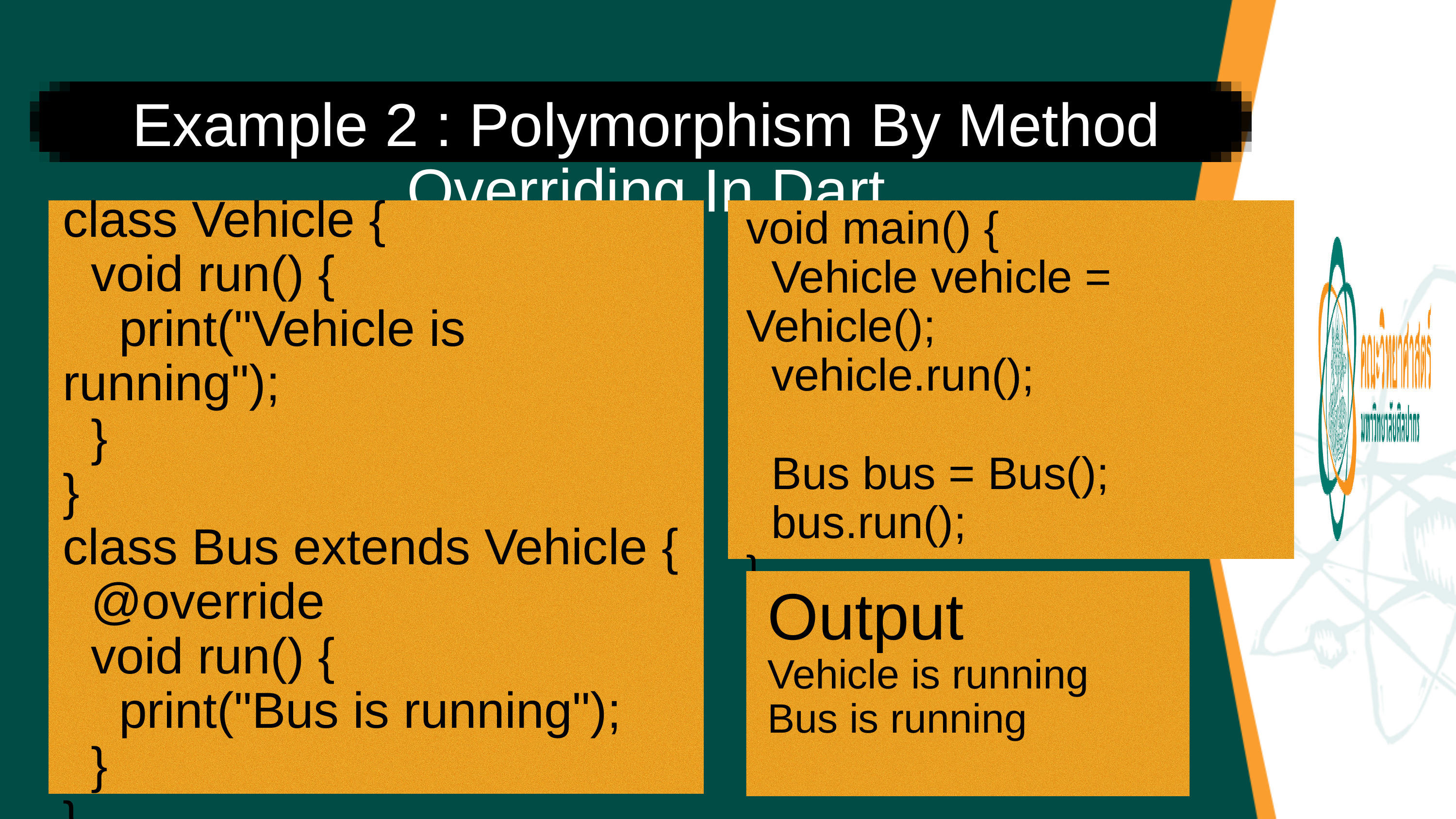

Example 2 : Polymorphism By Method Overriding In Dart
class Vehicle {
  void run() {
    print("Vehicle is running");
  }
}
class Bus extends Vehicle {
  @override
  void run() {
    print("Bus is running");
  }
}

void main() {
  Vehicle vehicle = Vehicle();
  vehicle.run();

  Bus bus = Bus();
  bus.run();
}

Output
Vehicle is running
Bus is running